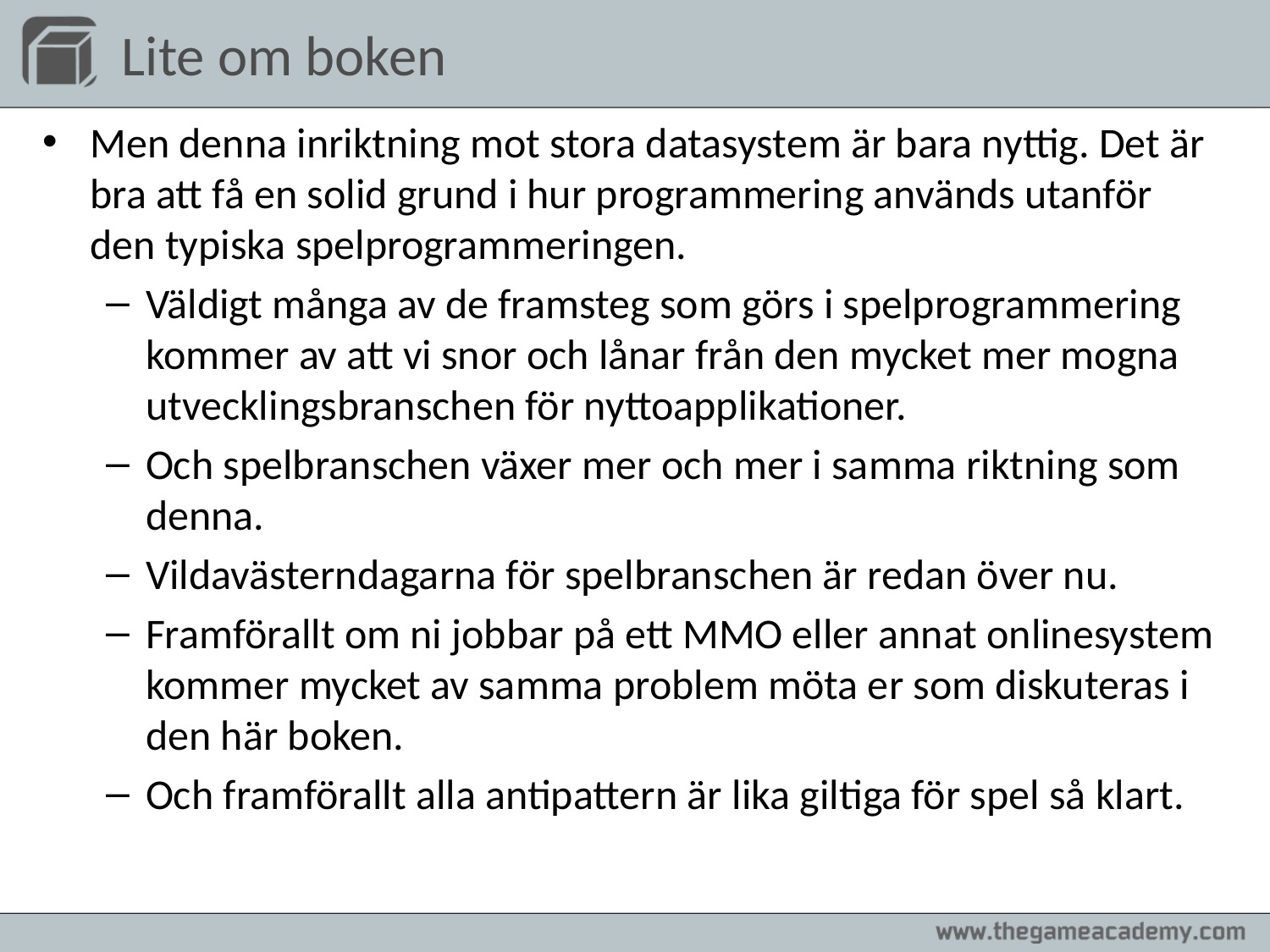

# Lite om boken
Men denna inriktning mot stora datasystem är bara nyttig. Det är bra att få en solid grund i hur programmering används utanför den typiska spelprogrammeringen.
Väldigt många av de framsteg som görs i spelprogrammering kommer av att vi snor och lånar från den mycket mer mogna utvecklingsbranschen för nyttoapplikationer.
Och spelbranschen växer mer och mer i samma riktning som denna.
Vildavästerndagarna för spelbranschen är redan över nu.
Framförallt om ni jobbar på ett MMO eller annat onlinesystem kommer mycket av samma problem möta er som diskuteras i den här boken.
Och framförallt alla antipattern är lika giltiga för spel så klart.